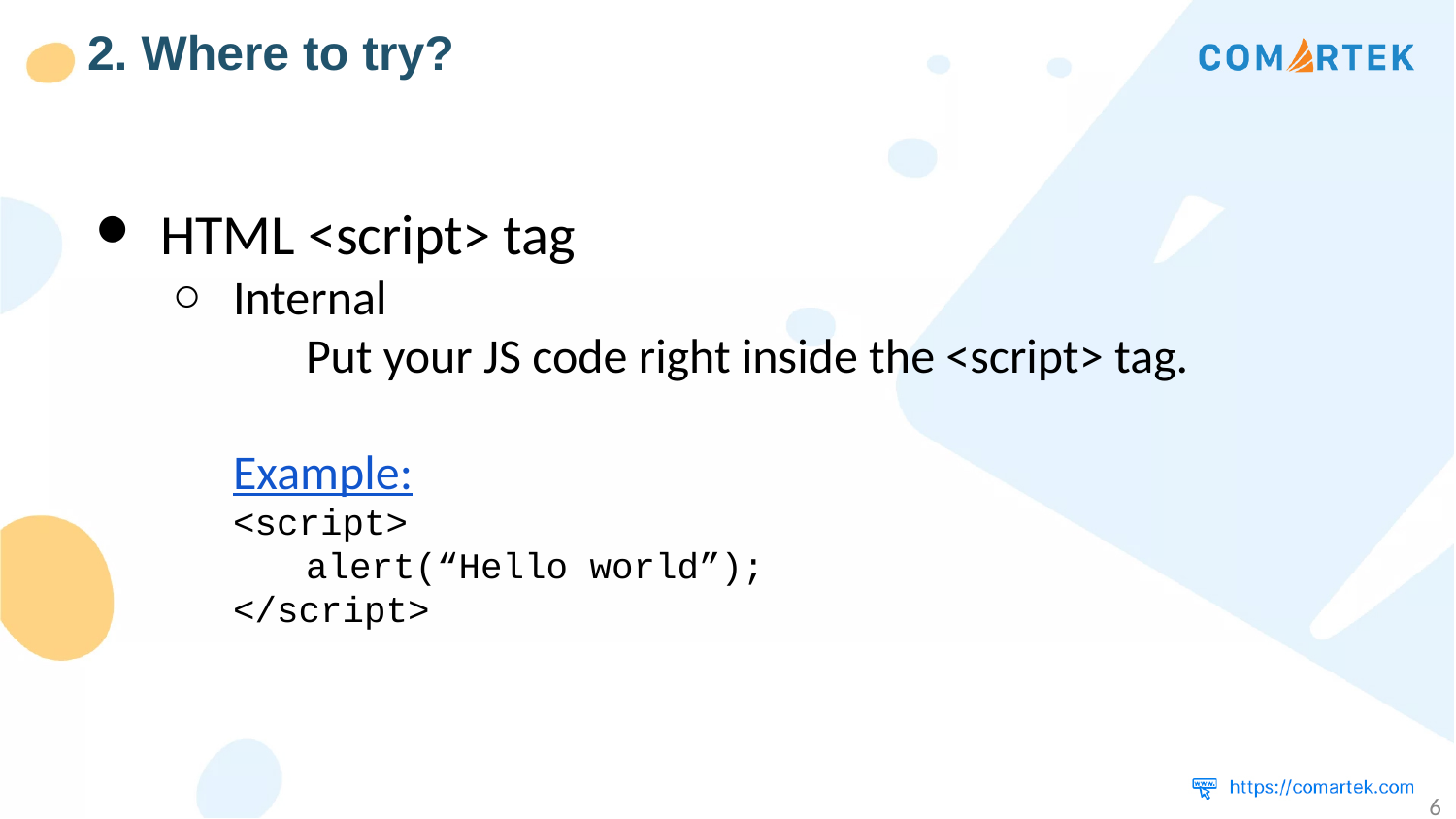

2. Where to try?
HTML <script> tag
Internal
	Put your JS code right inside the <script> tag.

Example:
<script>
	alert(“Hello world”);
</script>
6